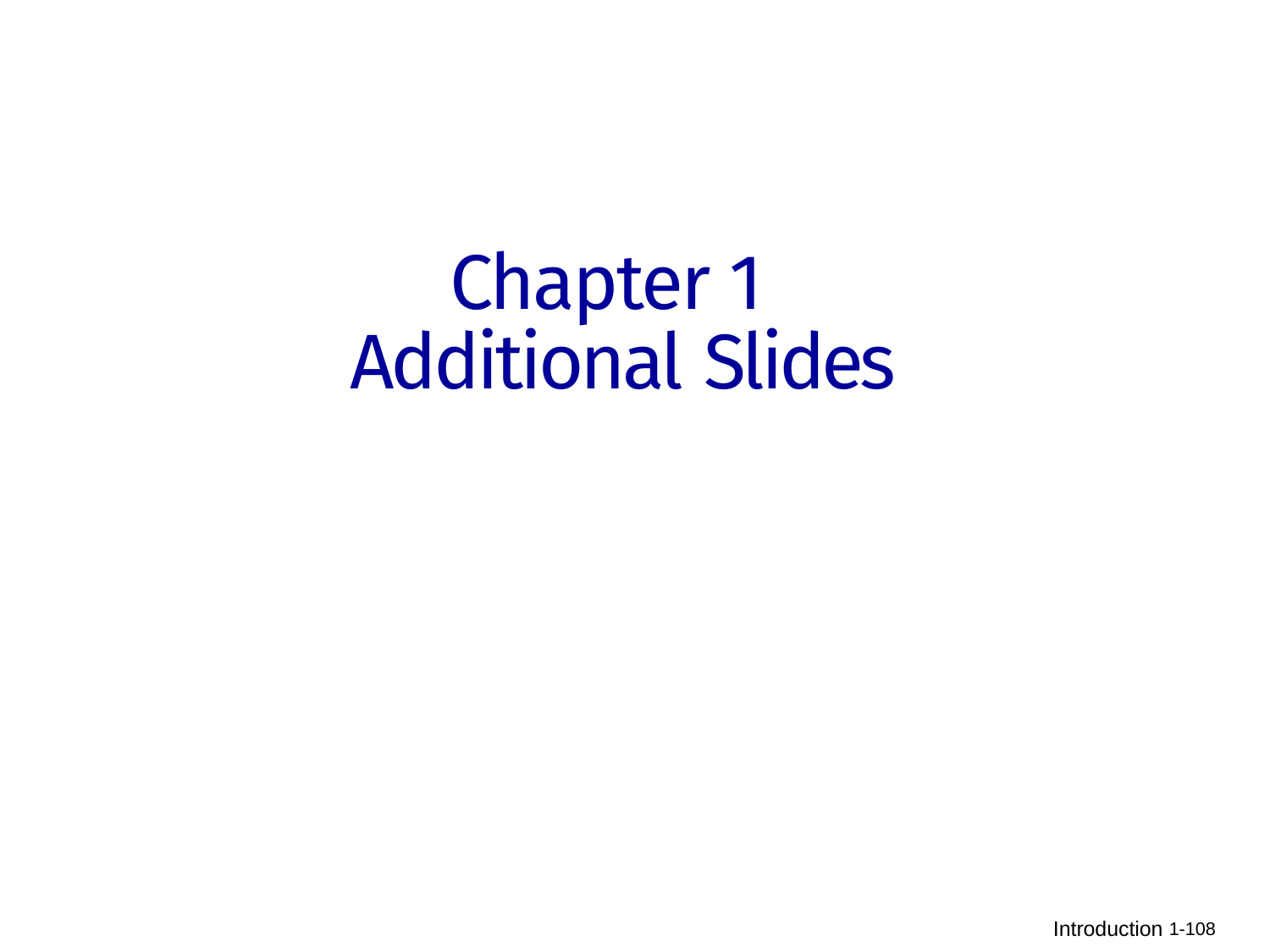

# Chapter 1  Additional Slides
Introduction 1-108